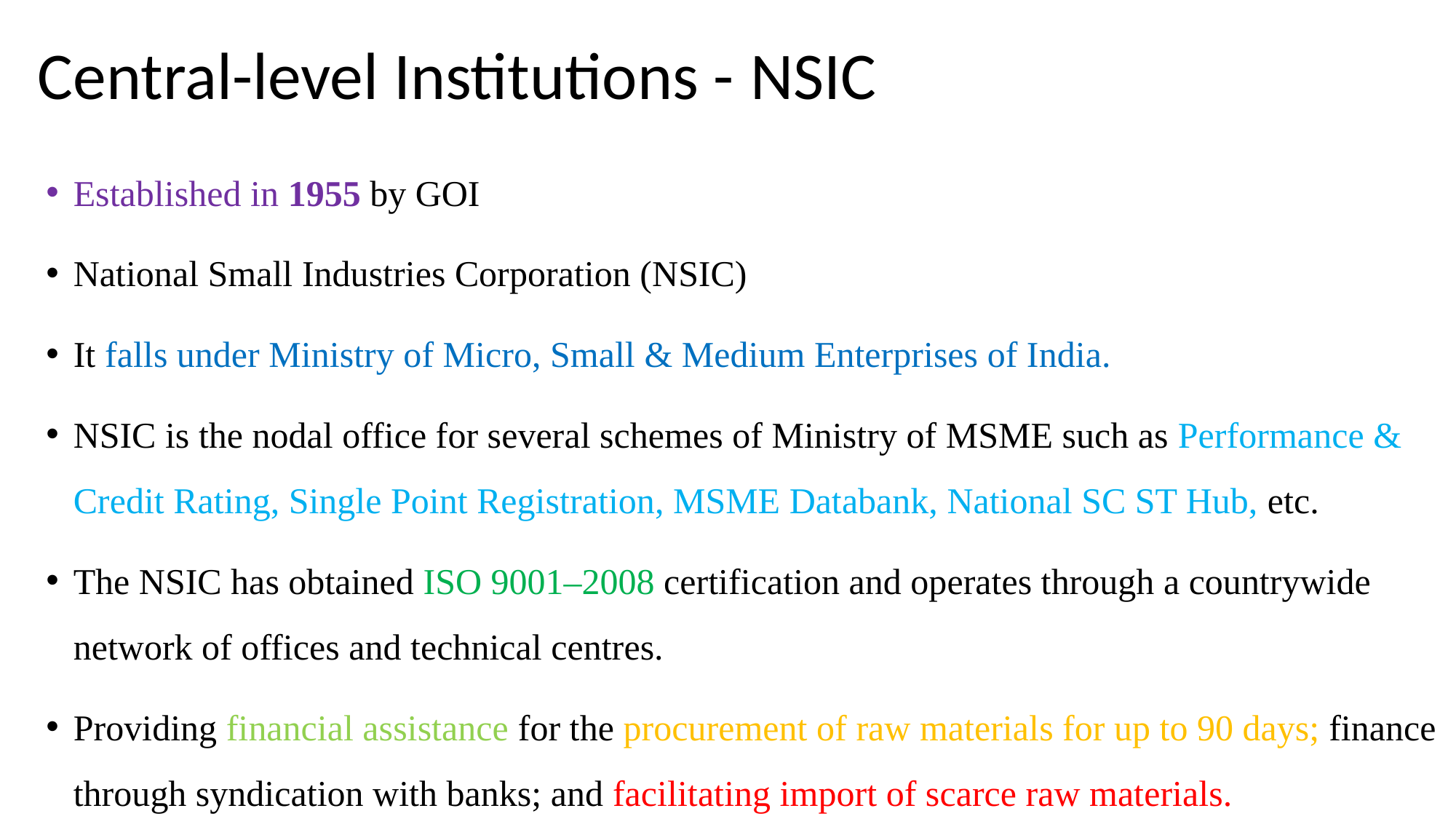

# Central-level Institutions - NSIC
Established in 1955 by GOI
National Small Industries Corporation (NSIC)
It falls under Ministry of Micro, Small & Medium Enterprises of India.
NSIC is the nodal office for several schemes of Ministry of MSME such as Performance & Credit Rating, Single Point Registration, MSME Databank, National SC ST Hub, etc.
The NSIC has obtained ISO 9001–2008 certification and operates through a countrywide network of offices and technical centres.
Providing financial assistance for the procurement of raw materials for up to 90 days; finance through syndication with banks; and facilitating import of scarce raw materials.